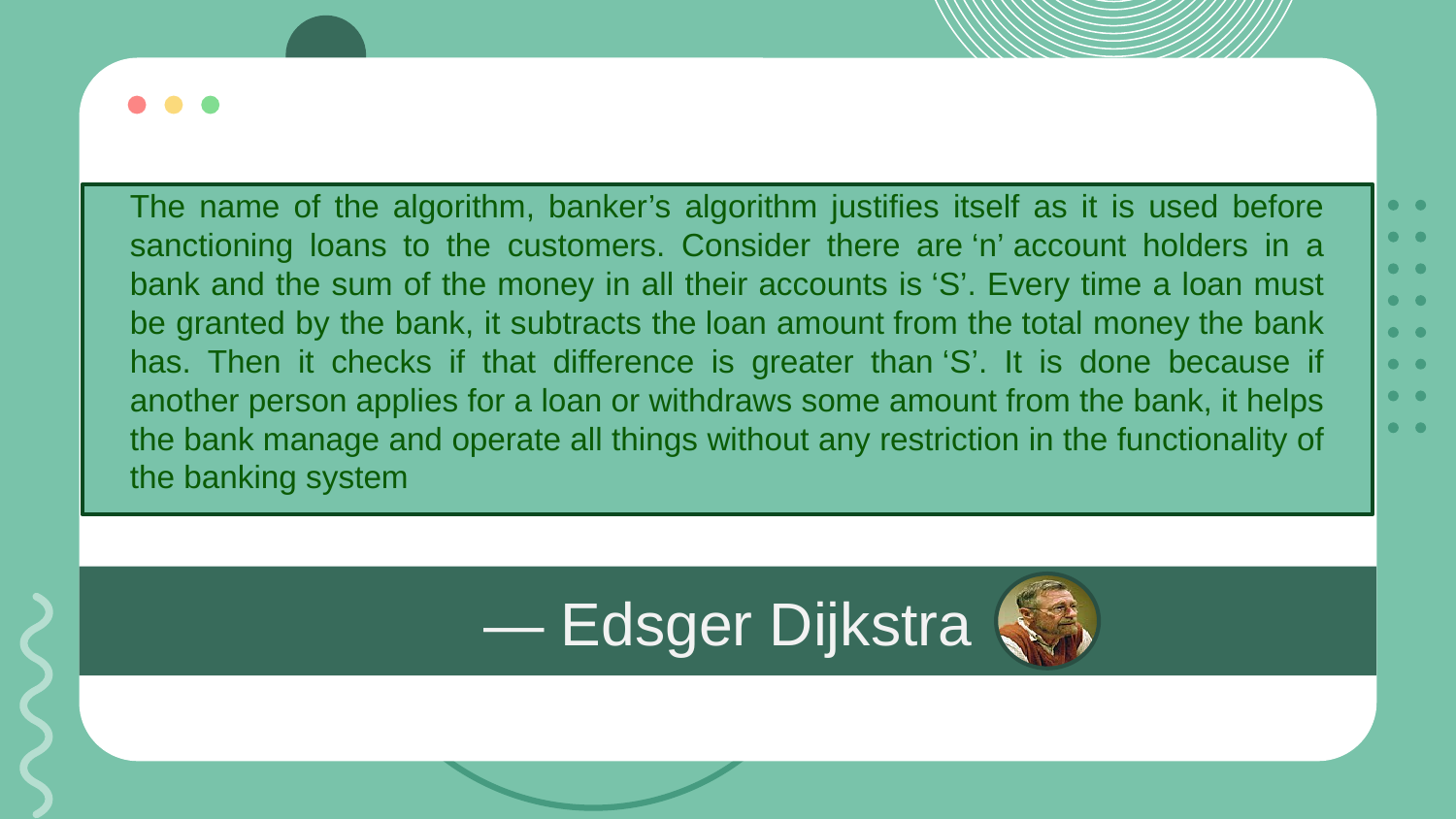

# The name of the algorithm, banker’s algorithm justifies itself as it is used before sanctioning loans to the customers. Consider there are ‘n’ account holders in a bank and the sum of the money in all their accounts is ‘S’. Every time a loan must be granted by the bank, it subtracts the loan amount from the total money the bank has. Then it checks if that difference is greater than ‘S’. It is done because if another person applies for a loan or withdraws some amount from the bank, it helps the bank manage and operate all things without any restriction in the functionality of the banking system
— Edsger Dijkstra